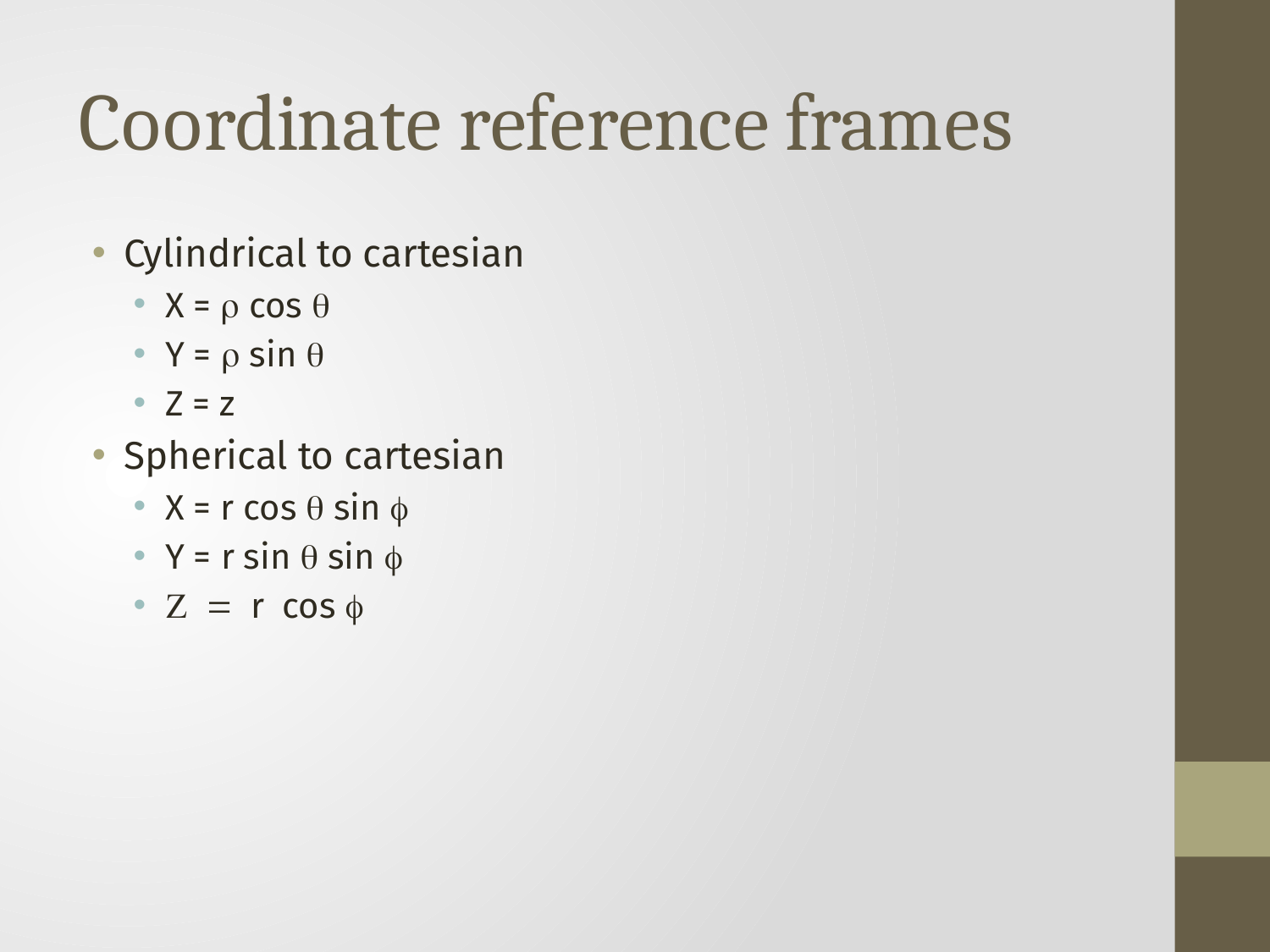

# Coordinate reference frames
Cylindrical to cartesian
X = ρ cos θ
Y = ρ sin θ
Z = z
Spherical to cartesian
X = r cos θ sin φ
Y = r sin θ sin φ
Ζ = r cos φ